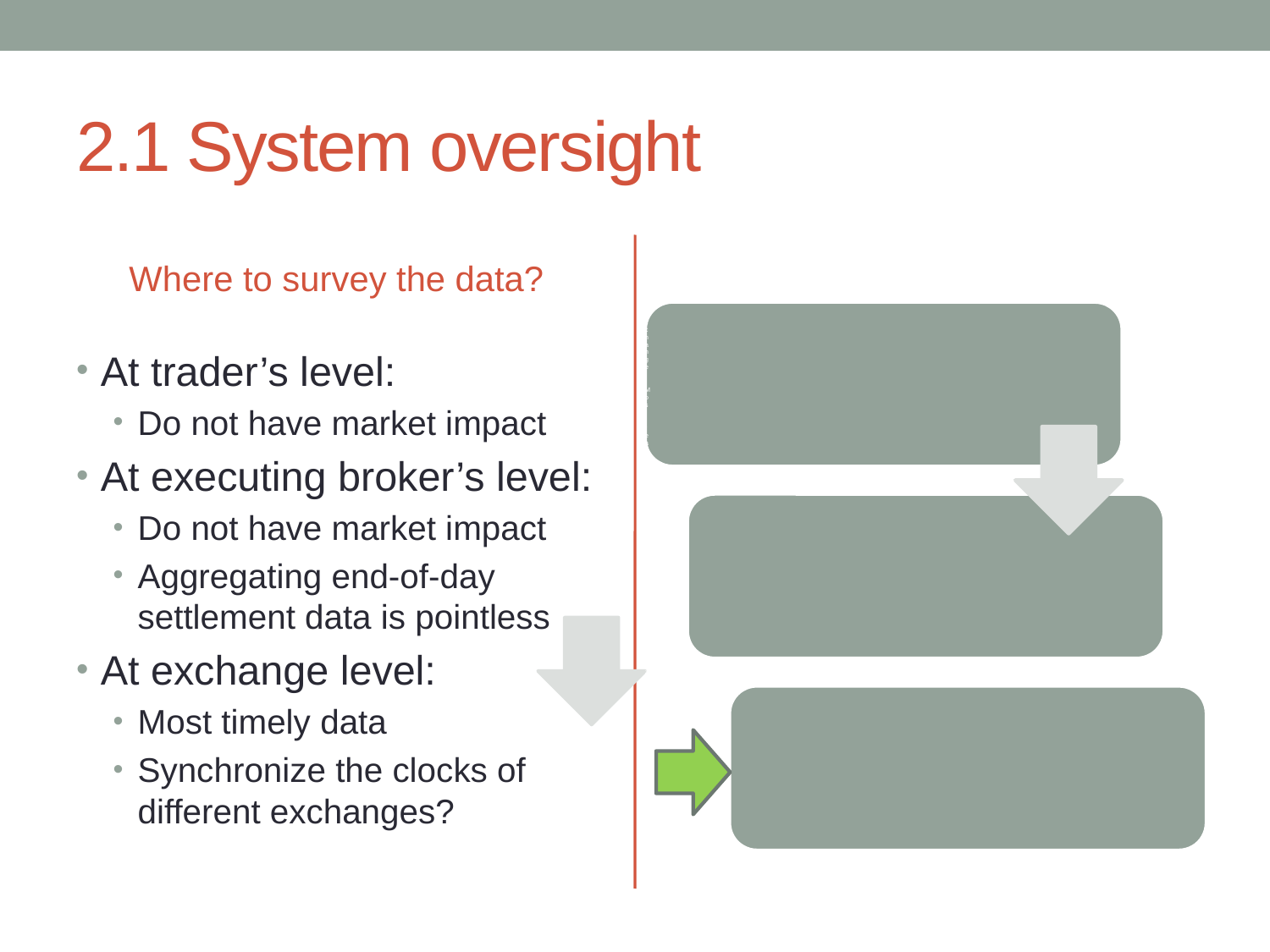

# 2.1 System oversight
Where to survey the data?

Trader
Executing Broker
Exchange
- Most real-time data
- How to synchronize different exchanges?
At trader’s level:
Do not have market impact
At executing broker’s level:
Do not have market impact
Aggregating end-of-day settlement data is pointless
At exchange level:
Most timely data
Synchronize the clocks of different exchanges?